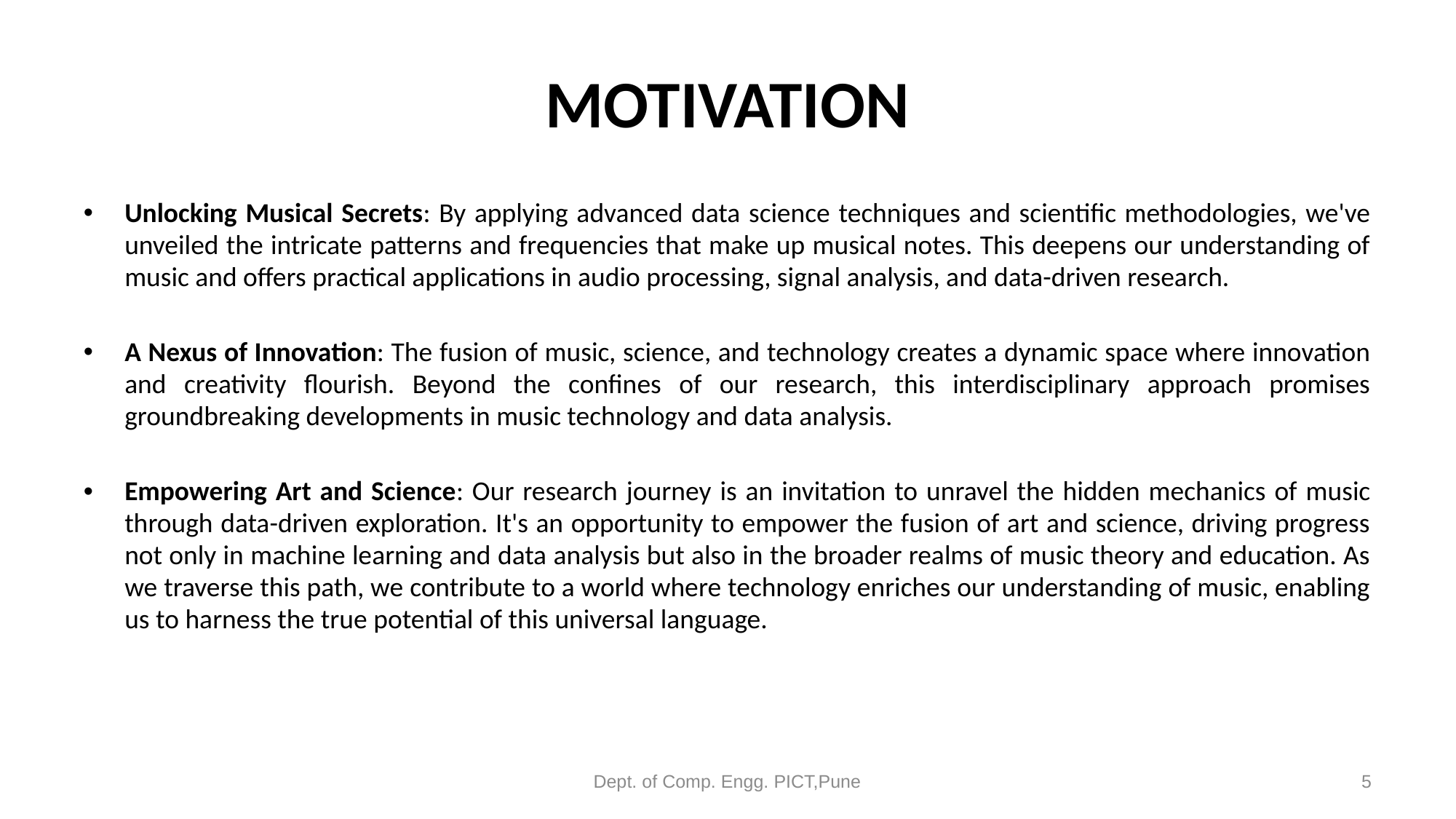

# MOTIVATION
Unlocking Musical Secrets: By applying advanced data science techniques and scientific methodologies, we've unveiled the intricate patterns and frequencies that make up musical notes. This deepens our understanding of music and offers practical applications in audio processing, signal analysis, and data-driven research.

A Nexus of Innovation: The fusion of music, science, and technology creates a dynamic space where innovation and creativity flourish. Beyond the confines of our research, this interdisciplinary approach promises groundbreaking developments in music technology and data analysis.

Empowering Art and Science: Our research journey is an invitation to unravel the hidden mechanics of music through data-driven exploration. It's an opportunity to empower the fusion of art and science, driving progress not only in machine learning and data analysis but also in the broader realms of music theory and education. As we traverse this path, we contribute to a world where technology enriches our understanding of music, enabling us to harness the true potential of this universal language.
Dept. of Comp. Engg. PICT,Pune
5